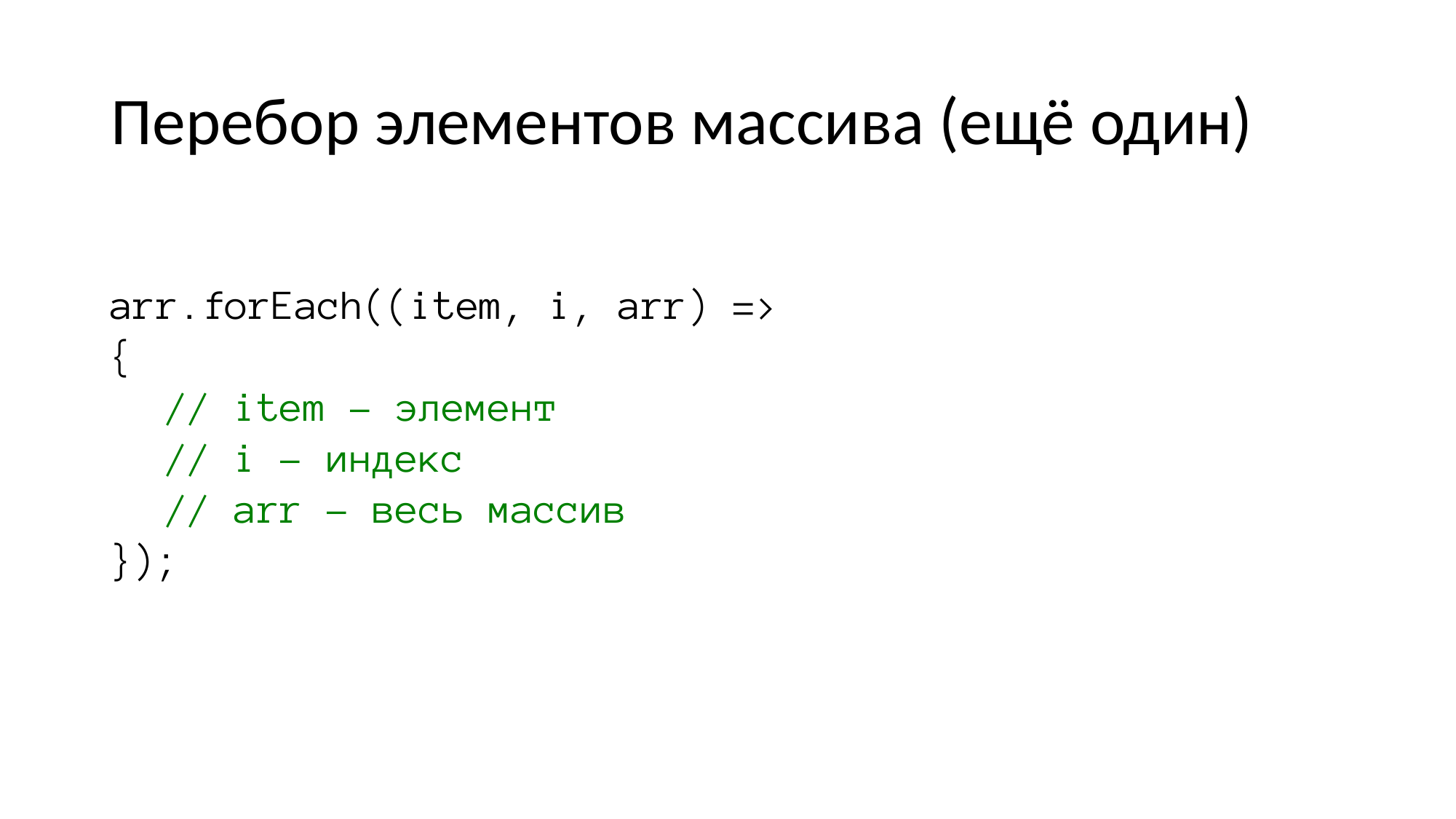

# Перебор элементов массива (ещё один)
arr.forEach((item, i, arr) => {
// item - элемент
// i - индекс
// arr - весь массив
});